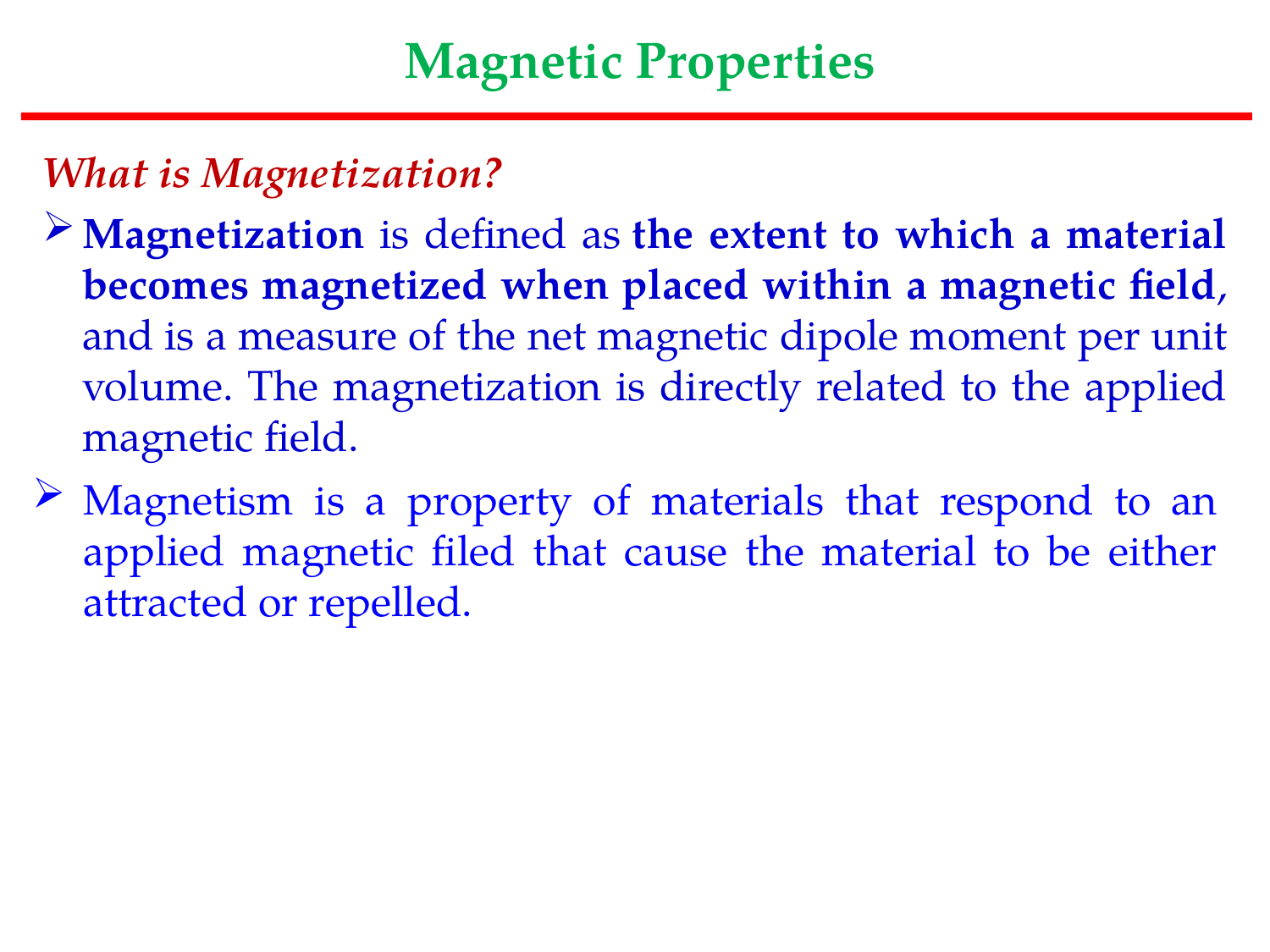

Magnetic Properties

What is Magnetization?
Magnetization is defined as the extent to which a material becomes magnetized when placed within a magnetic field, and is a measure of the net magnetic dipole moment per unit volume. The magnetization is directly related to the applied magnetic field.
Magnetism is a property of materials that respond to an applied magnetic filed that cause the material to be either attracted or repelled.